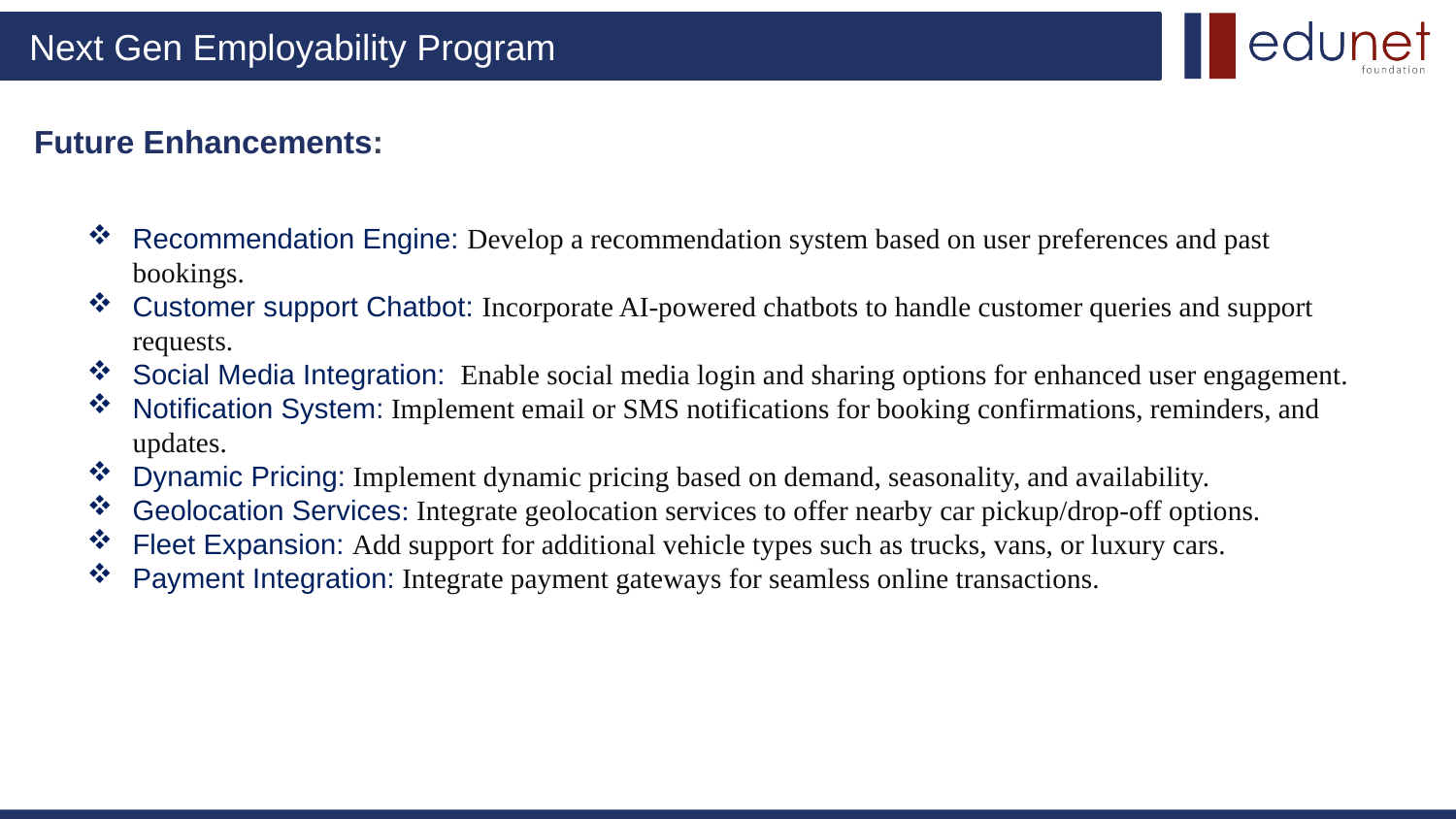

# Future Enhancements:
Recommendation Engine: Develop a recommendation system based on user preferences and past bookings.
Customer support Chatbot: Incorporate AI-powered chatbots to handle customer queries and support requests.
Social Media Integration:  Enable social media login and sharing options for enhanced user engagement.
Notification System: Implement email or SMS notifications for booking confirmations, reminders, and updates.
Dynamic Pricing: Implement dynamic pricing based on demand, seasonality, and availability.
Geolocation Services: Integrate geolocation services to offer nearby car pickup/drop-off options.
Fleet Expansion: Add support for additional vehicle types such as trucks, vans, or luxury cars.
Payment Integration: Integrate payment gateways for seamless online transactions.